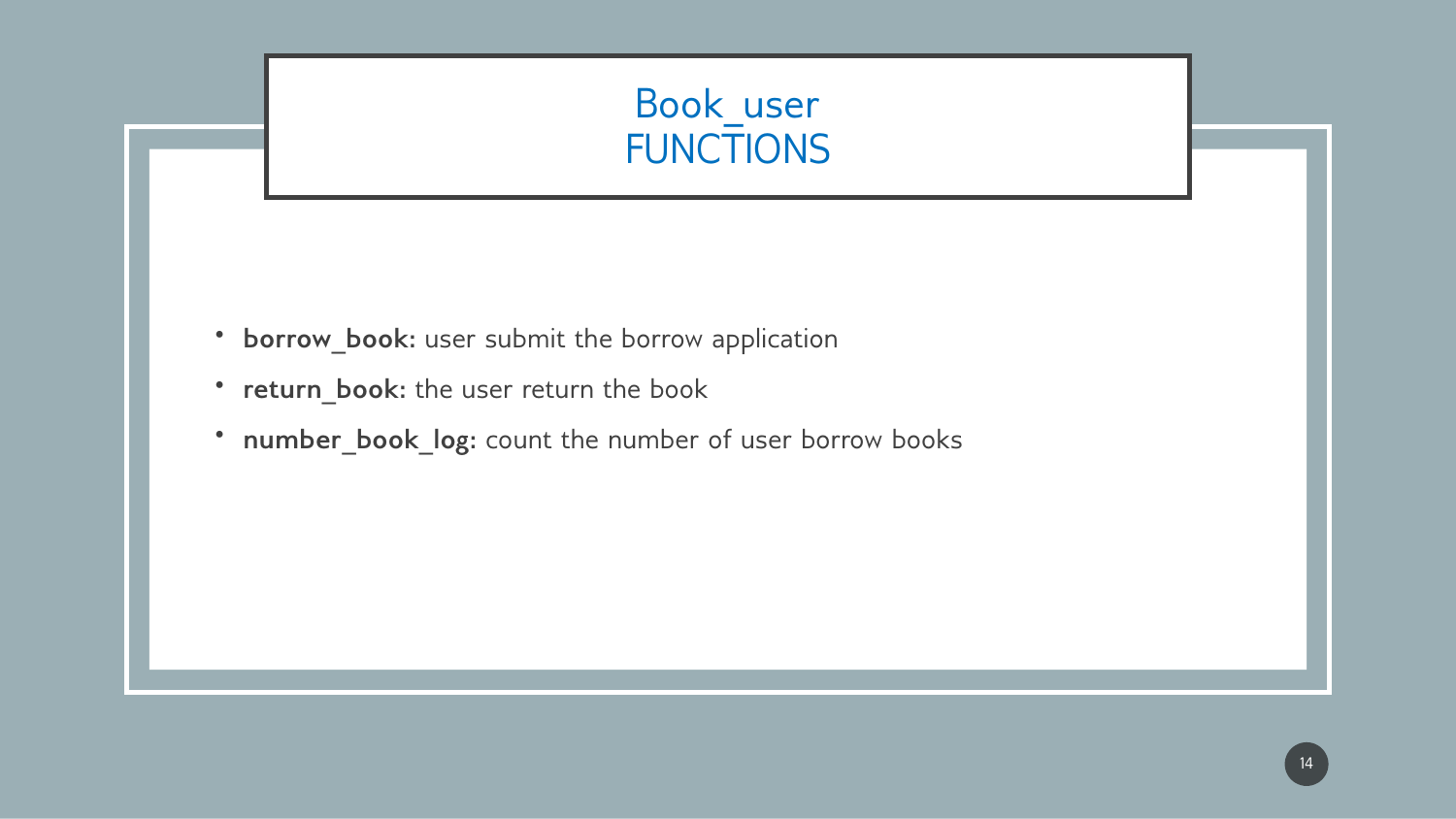

# Book_user
FUNCTIONS

borrow_book: user submit the borrow application
return_book: the user return the book
number_book_log: count the number of user borrow books

14